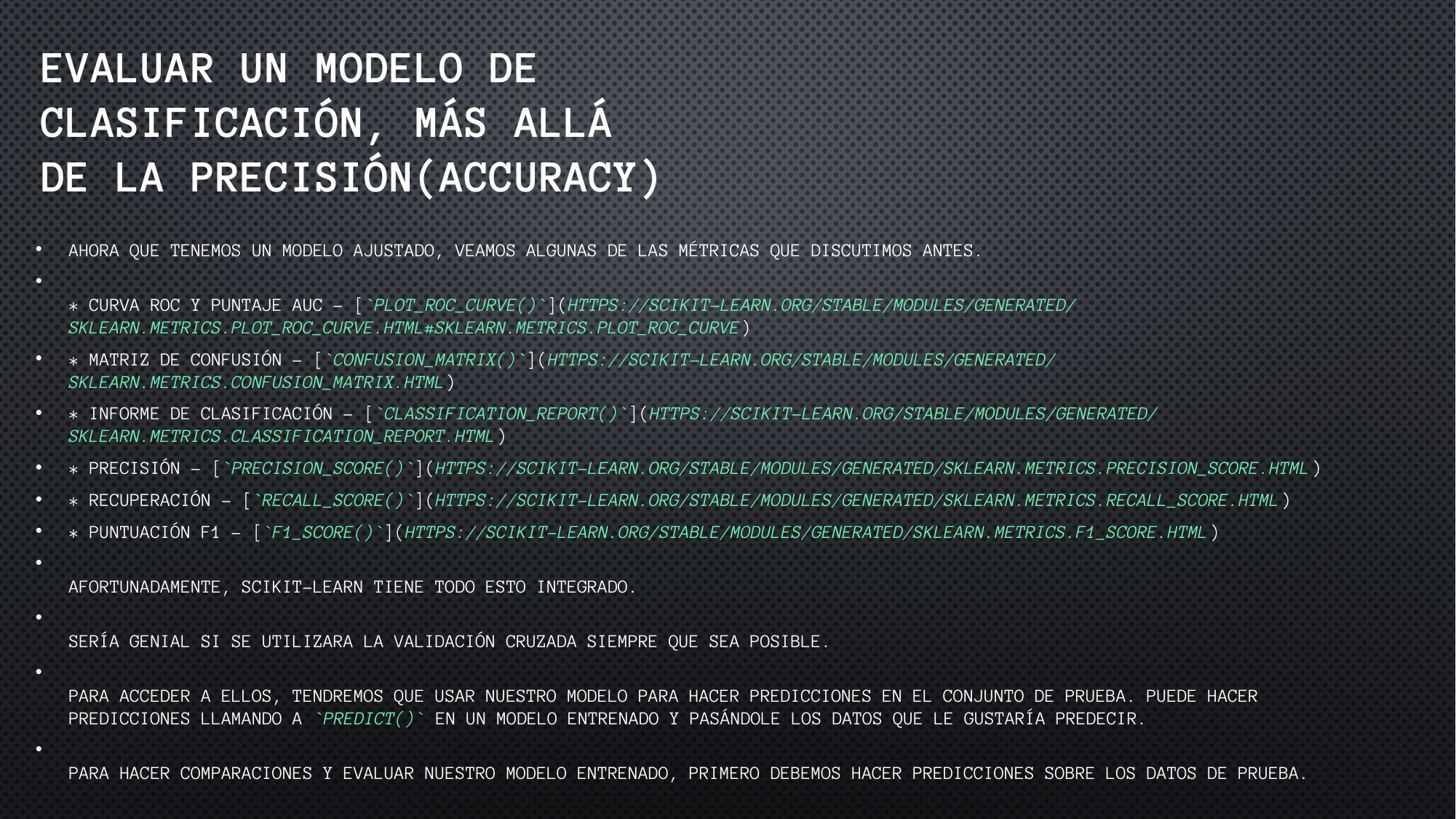

# Evaluar un modelo de clasificación, más allá de la precisión(Accuracy)
Ahora que tenemos un modelo ajustado, veamos algunas de las métricas que discutimos antes.
* Curva ROC y puntaje AUC - [`plot_roc_curve()`](https://scikit-learn.org/stable/modules/generated/sklearn.metrics.plot_roc_curve.html#sklearn.metrics.plot_roc_curve)
* Matriz de confusión - [`confusion_matrix()`](https://scikit-learn.org/stable/modules/generated/sklearn.metrics.confusion_matrix.html)
* Informe de clasificación - [`classification_report()`](https://scikit-learn.org/stable/modules/generated/sklearn.metrics.classification_report.html)
* Precisión - [`precision_score()`](https://scikit-learn.org/stable/modules/generated/sklearn.metrics.precision_score.html)
* Recuperación - [`recall_score()`](https://scikit-learn.org/stable/modules/generated/sklearn.metrics.recall_score.html)
* Puntuación F1 - [`f1_score()`](https://scikit-learn.org/stable/modules/generated/sklearn.metrics.f1_score.html)
Afortunadamente, Scikit-Learn tiene todo esto integrado.
Sería genial si se utilizara la validación cruzada siempre que sea posible.
Para acceder a ellos, tendremos que usar nuestro modelo para hacer predicciones en el conjunto de prueba. Puede hacer predicciones llamando a `predict()` en un modelo entrenado y pasándole los datos que le gustaría predecir.
Para hacer comparaciones y evaluar nuestro modelo entrenado, primero debemos hacer predicciones sobre los datos de prueba.